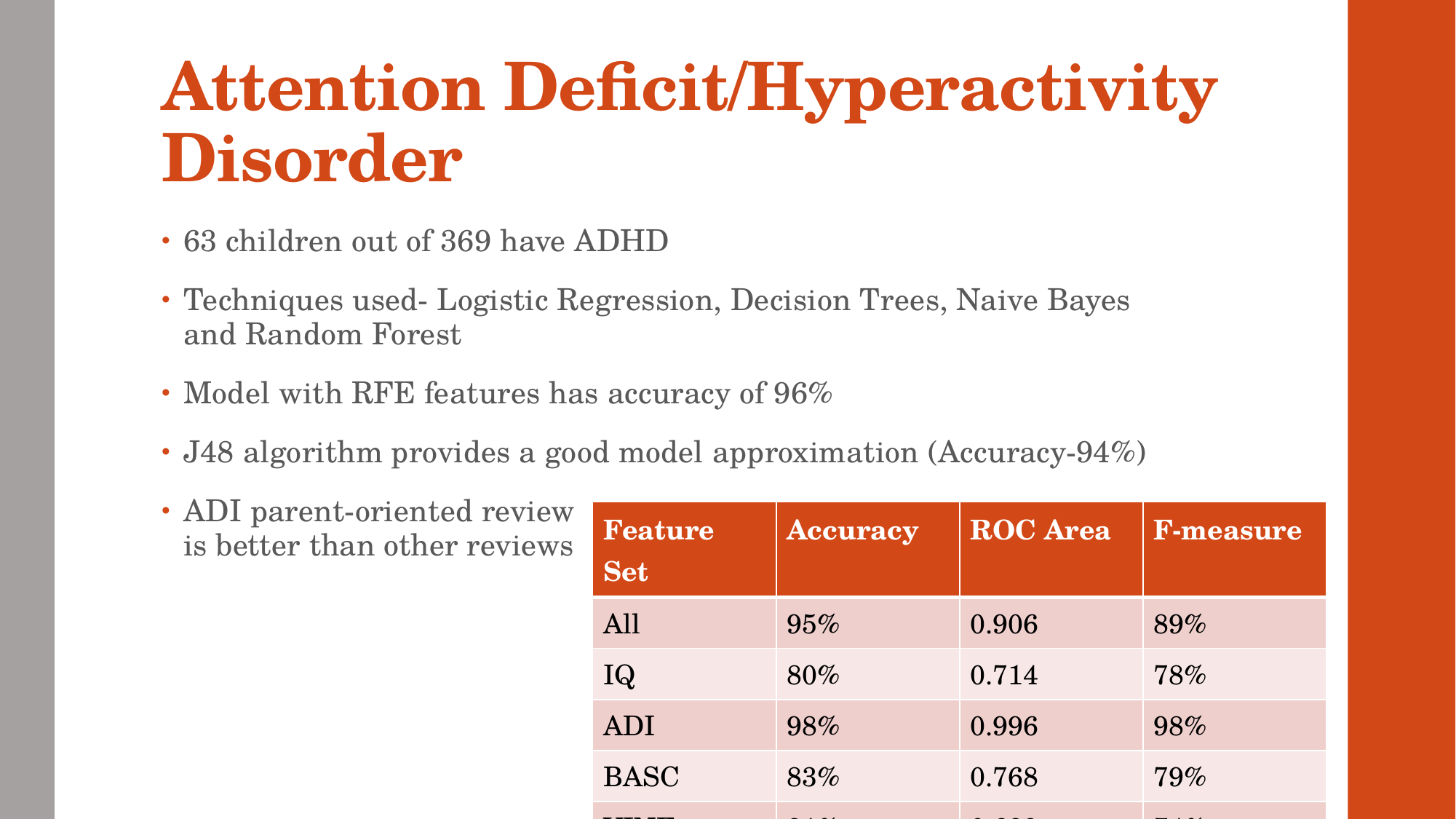

# Attention Deficit/Hyperactivity Disorder
63 children out of 369 have ADHD
Techniques used- Logistic Regression, Decision Trees, Naive Bayes and Random Forest
Model with RFE features has accuracy of 96%
J48 algorithm provides a good model approximation (Accuracy-94%)
ADI parent-oriented review                                                                      is better than other reviews
| Feature Set | Accuracy | ROC Area | F-measure |
| --- | --- | --- | --- |
| All | 95% | 0.906 | 89% |
| IQ | 80% | 0.714 | 78% |
| ADI | 98% | 0.996 | 98% |
| BASC | 83% | 0.768 | 79% |
| VINE | 81% | 0.689 | 74% |